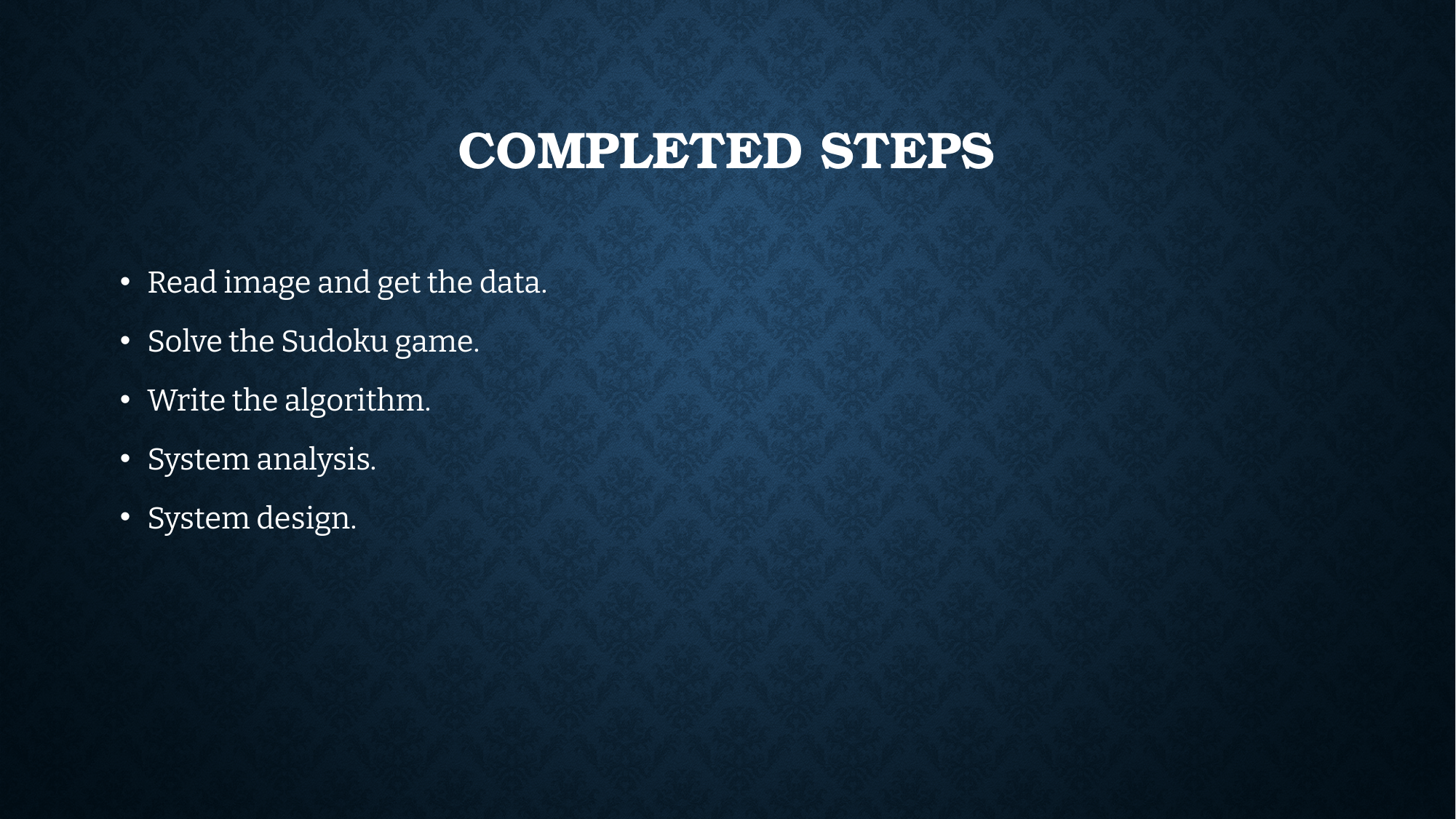

# Completed steps
Read image and get the data.
Solve the Sudoku game.
Write the algorithm.
System analysis.
System design.